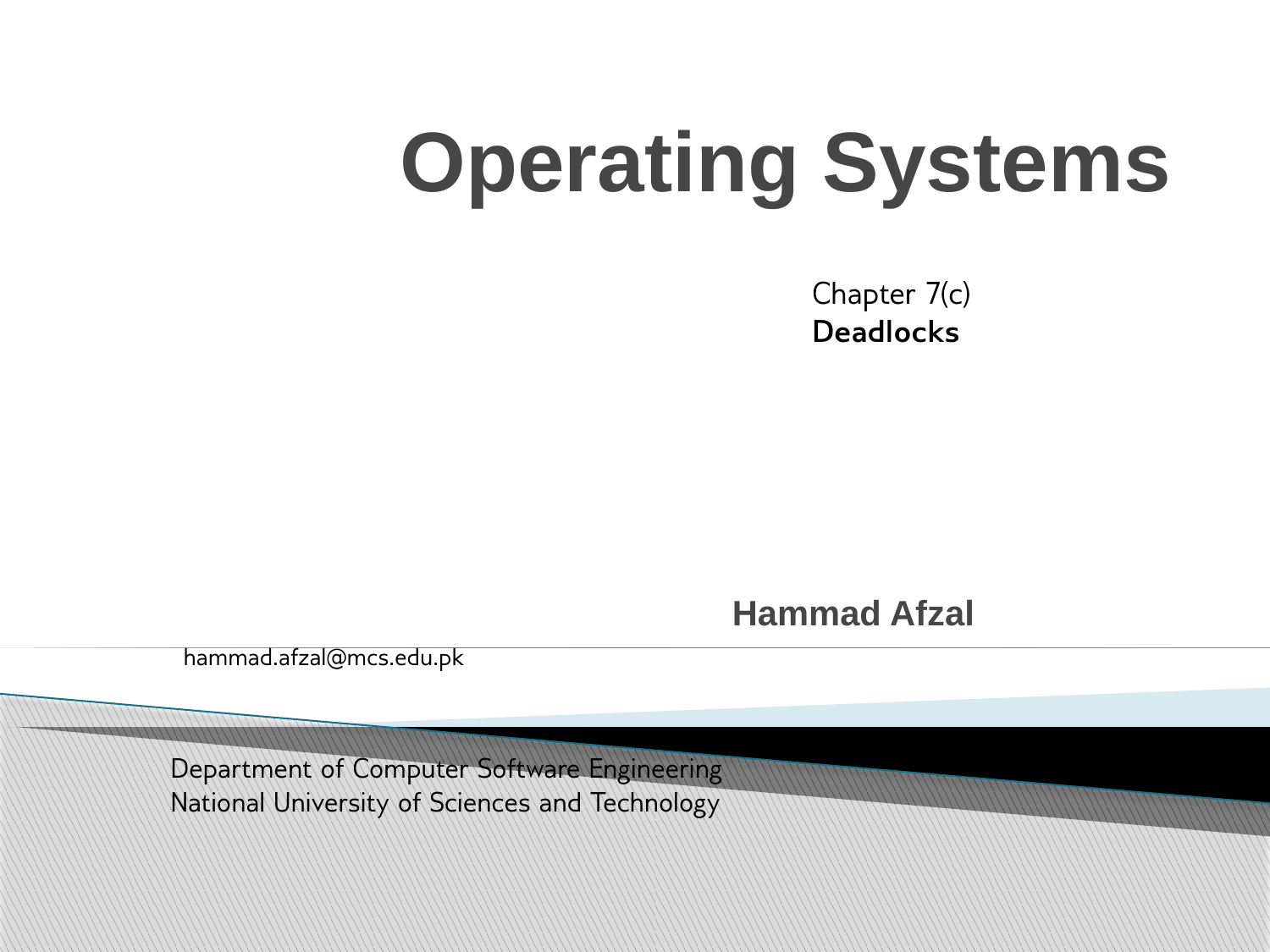

# Operating Systems
Chapter 7(c)
Deadlocks
Hammad Afzal

hammad.afzal@mcs.edu.pk

Department of Computer Software Engineering
National University of Sciences and Technology